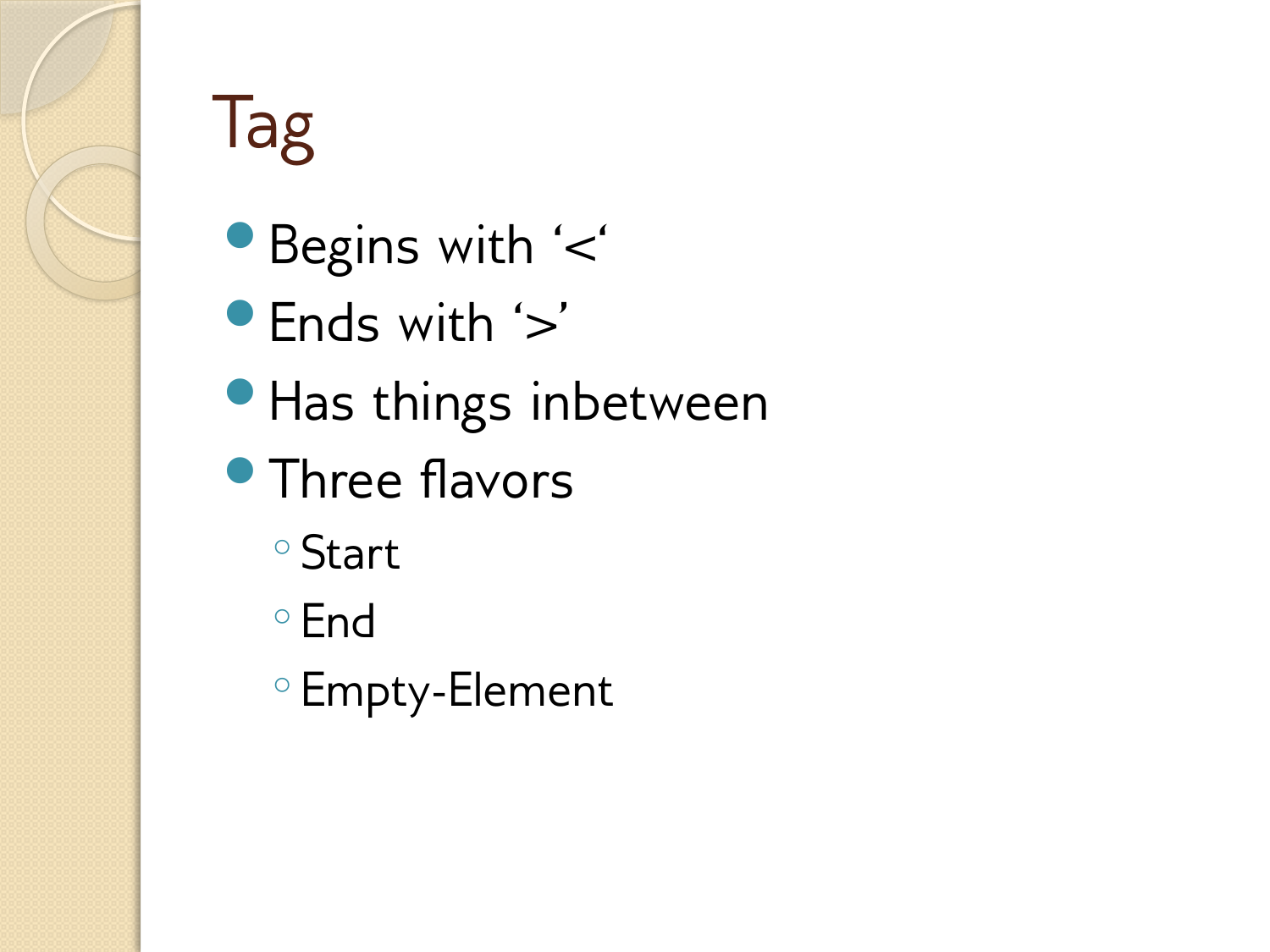

# Tag
Begins with ‘<‘
Ends with ‘>’
Has things inbetween
Three flavors
Start
End
Empty-Element